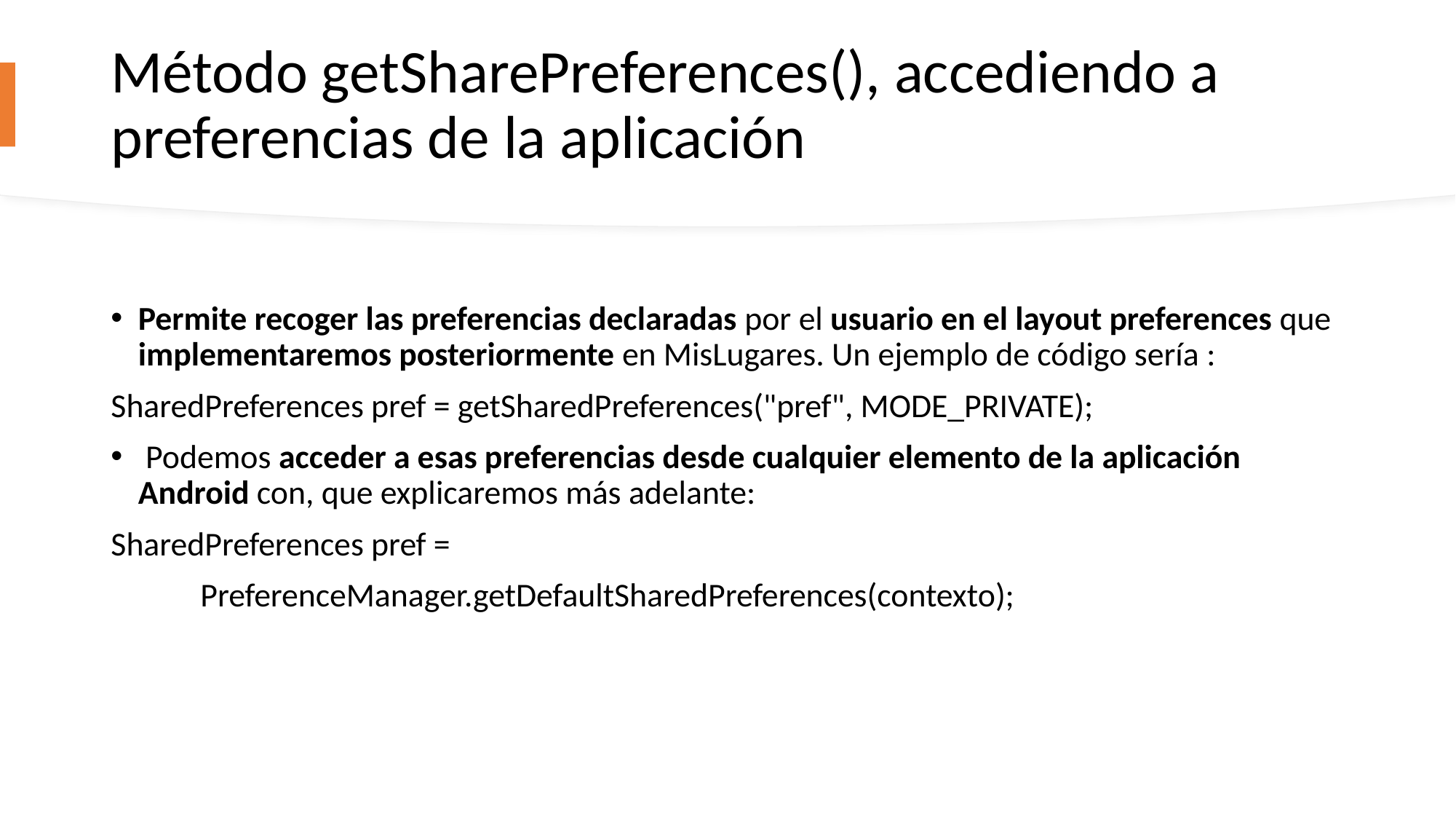

# Método getSharePreferences(), accediendo a preferencias de la aplicación

Permite recoger las preferencias declaradas por el usuario en el layout preferences que implementaremos posteriormente en MisLugares. Un ejemplo de código sería :
SharedPreferences pref = getSharedPreferences("pref", MODE_PRIVATE);
 Podemos acceder a esas preferencias desde cualquier elemento de la aplicación Android con, que explicaremos más adelante:
SharedPreferences pref =
            PreferenceManager.getDefaultSharedPreferences(contexto);